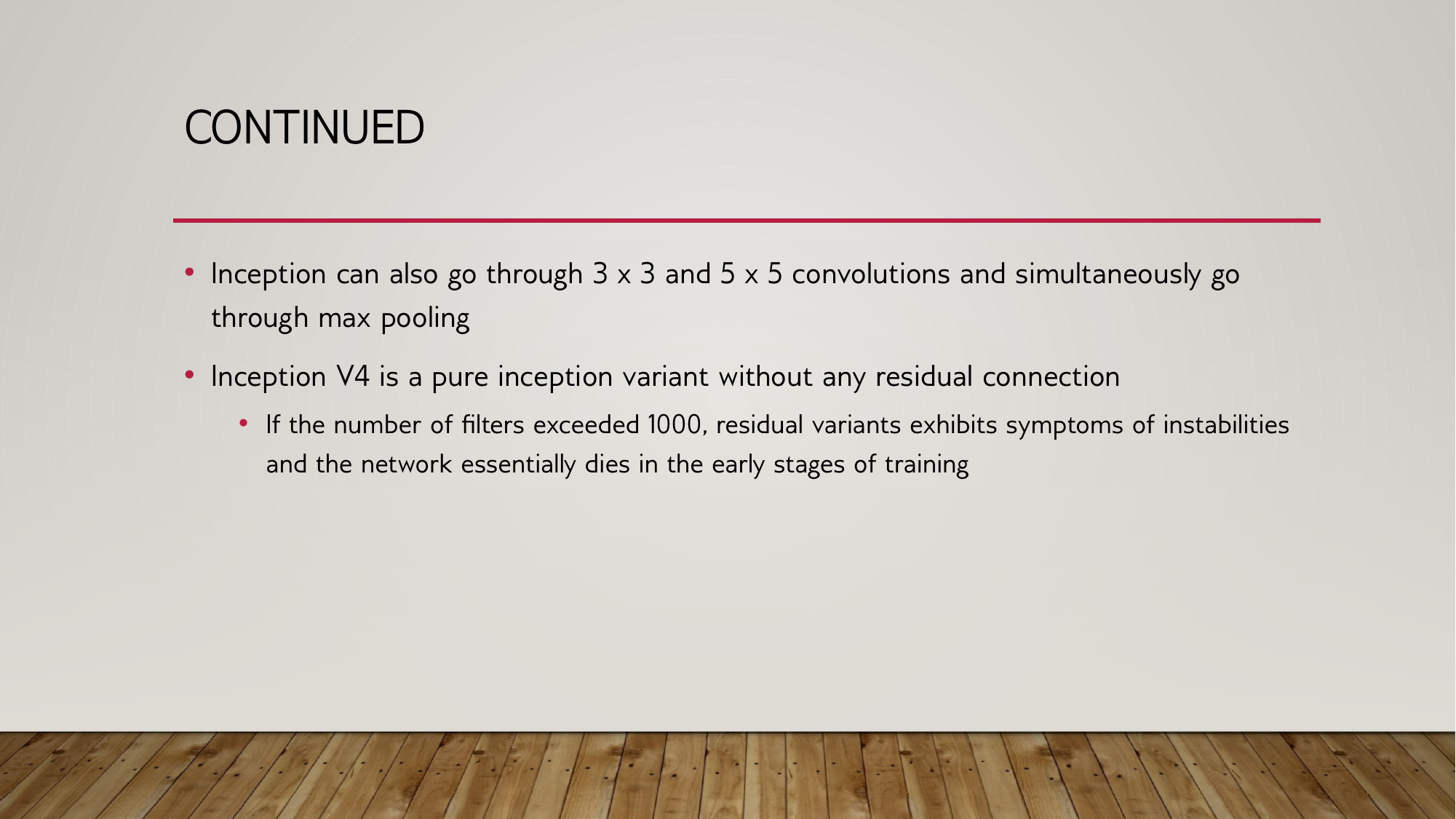

# Continued
Inception can also go through 3 x 3 and 5 x 5 convolutions and simultaneously go through max pooling
Inception V4 is a pure inception variant without any residual connection
If the number of filters exceeded 1000, residual variants exhibits symptoms of instabilities and the network essentially dies in the early stages of training